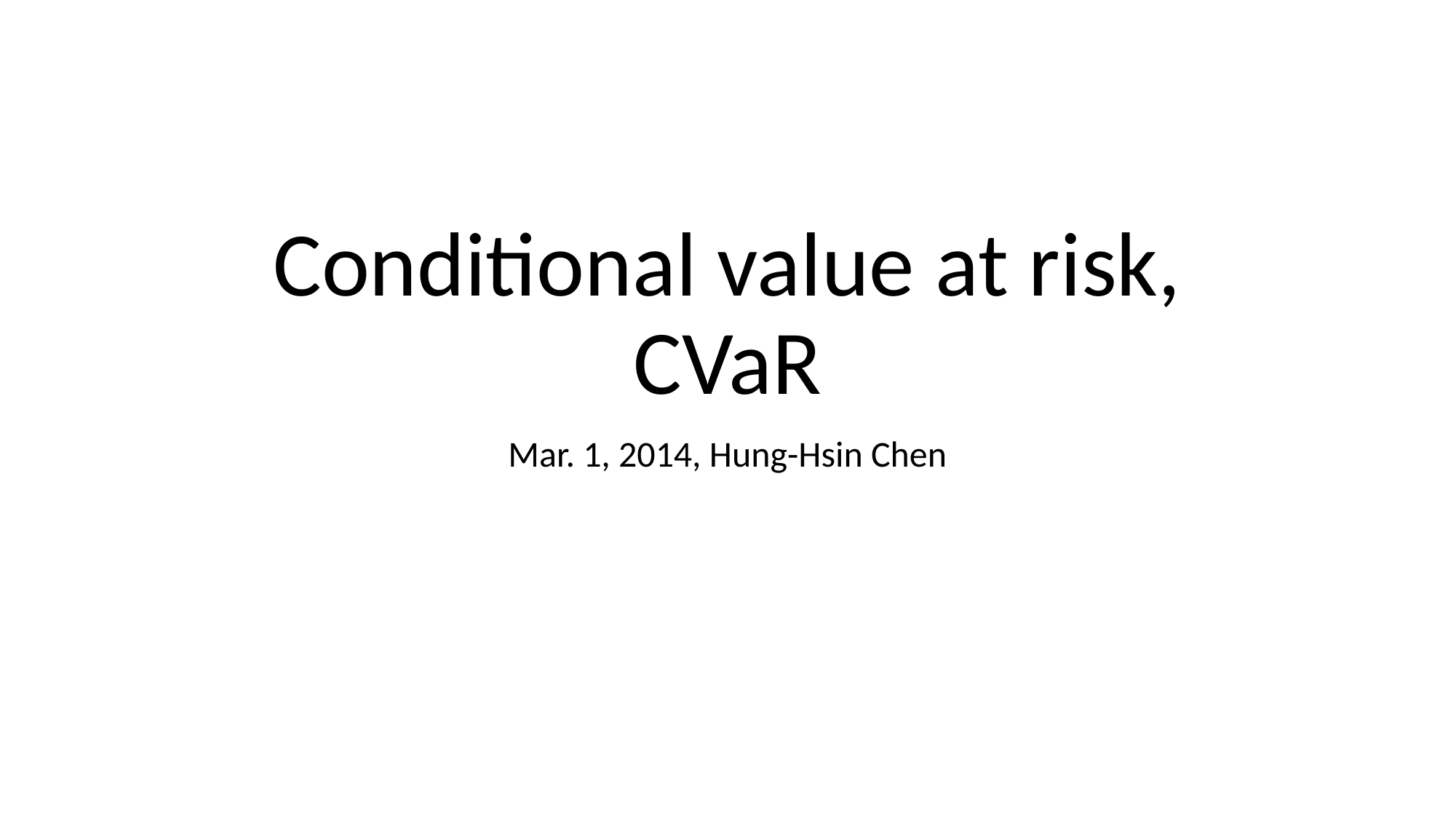

# Conditional value at risk, CVaR
Mar. 1, 2014, Hung-Hsin Chen